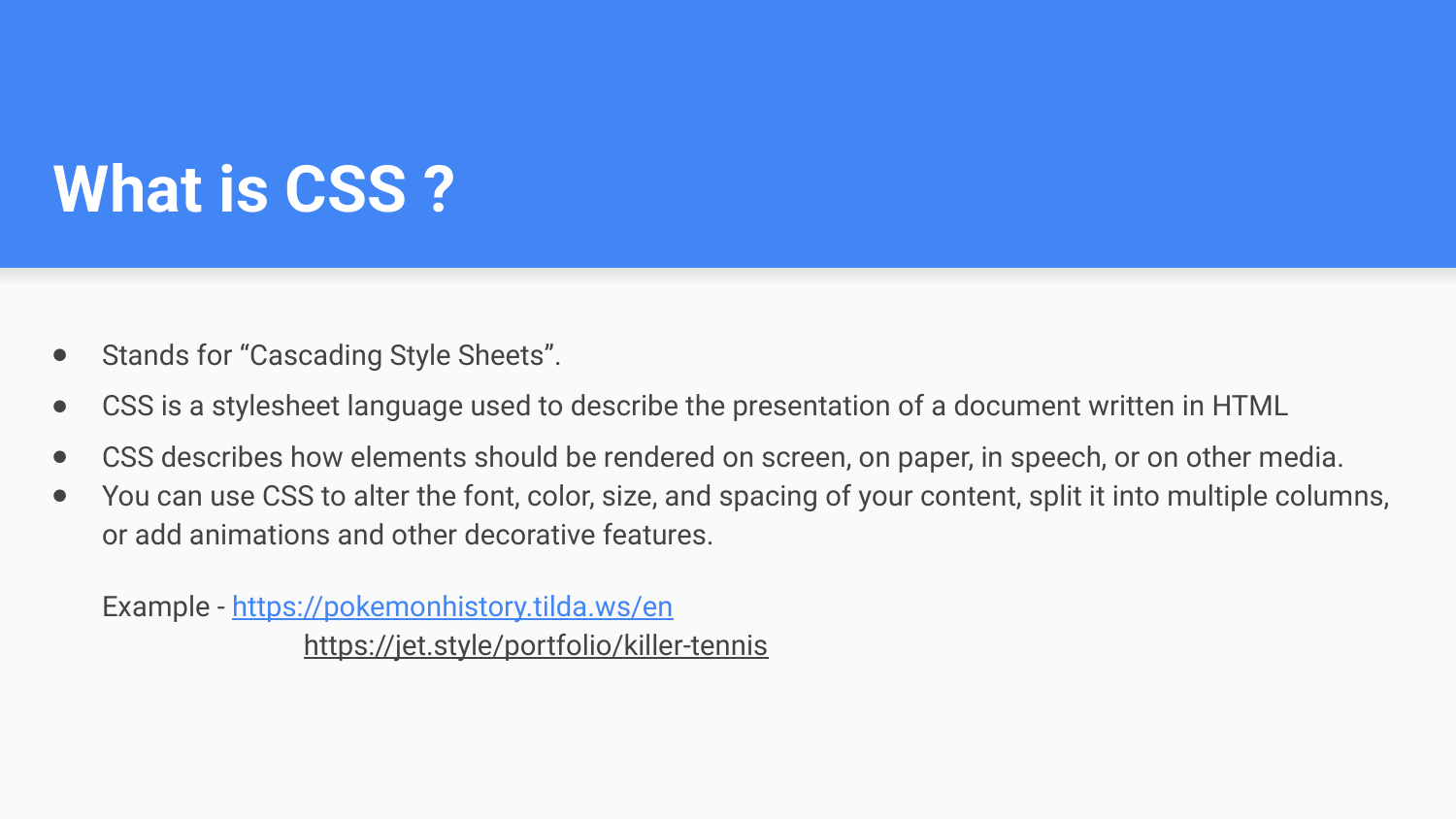

# What is CSS ?
Stands for “Cascading Style Sheets”.
CSS is a stylesheet language used to describe the presentation of a document written in HTML
CSS describes how elements should be rendered on screen, on paper, in speech, or on other media.
You can use CSS to alter the font, color, size, and spacing of your content, split it into multiple columns, or add animations and other decorative features.
Example - https://pokemonhistory.tilda.ws/en
	        https://jet.style/portfolio/killer-tennis